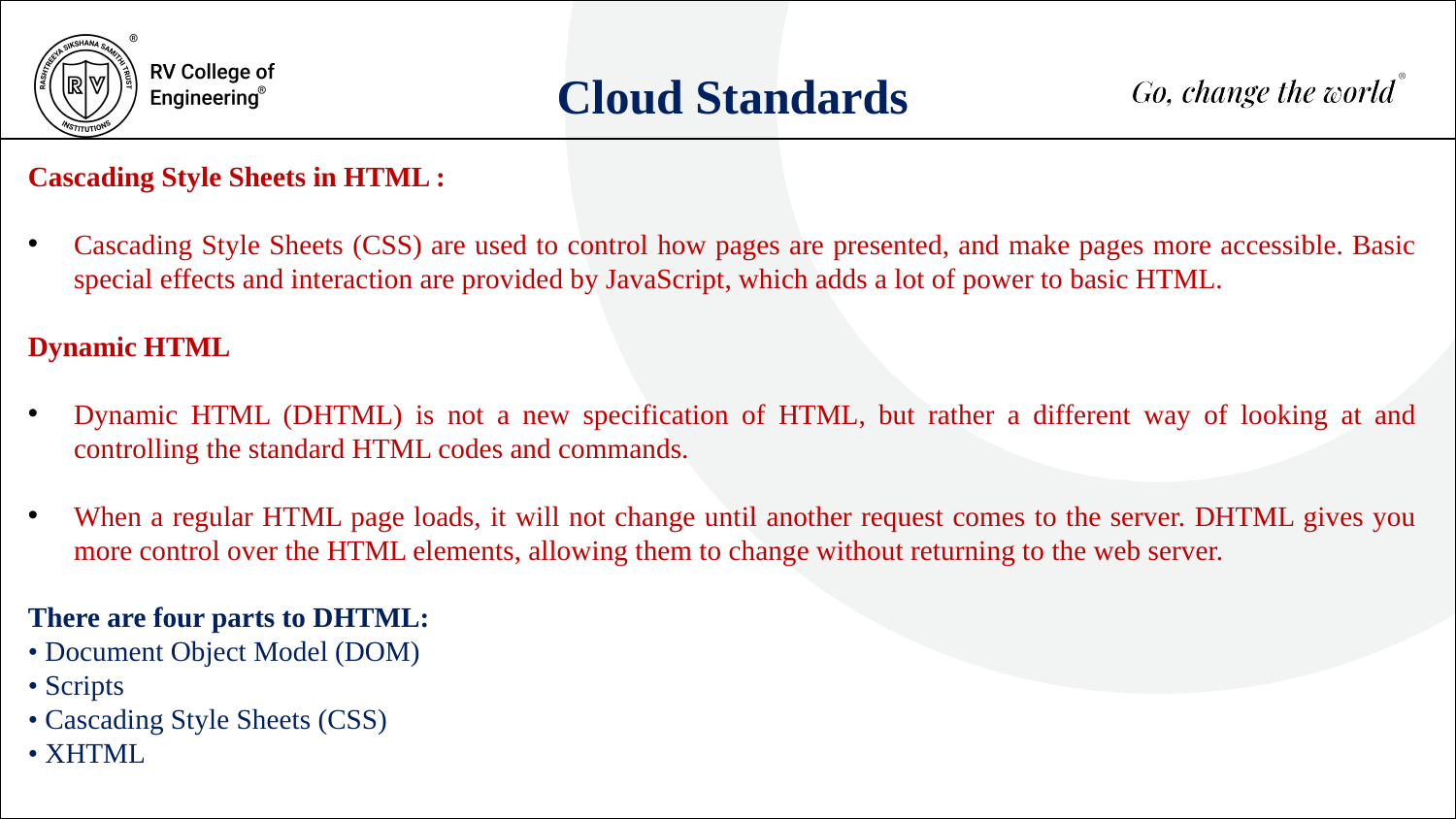

Cloud Standards

Cascading Style Sheets in HTML :

Cascading Style Sheets (CSS) are used to control how pages are presented, and make pages more accessible. Basic special effects and interaction are provided by JavaScript, which adds a lot of power to basic HTML.

Dynamic HTML

Dynamic HTML (DHTML) is not a new specification of HTML, but rather a different way of looking at and controlling the standard HTML codes and commands.

When a regular HTML page loads, it will not change until another request comes to the server. DHTML gives you more control over the HTML elements, allowing them to change without returning to the web server.

There are four parts to DHTML:
• Document Object Model (DOM)
• Scripts
• Cascading Style Sheets (CSS)
• XHTML